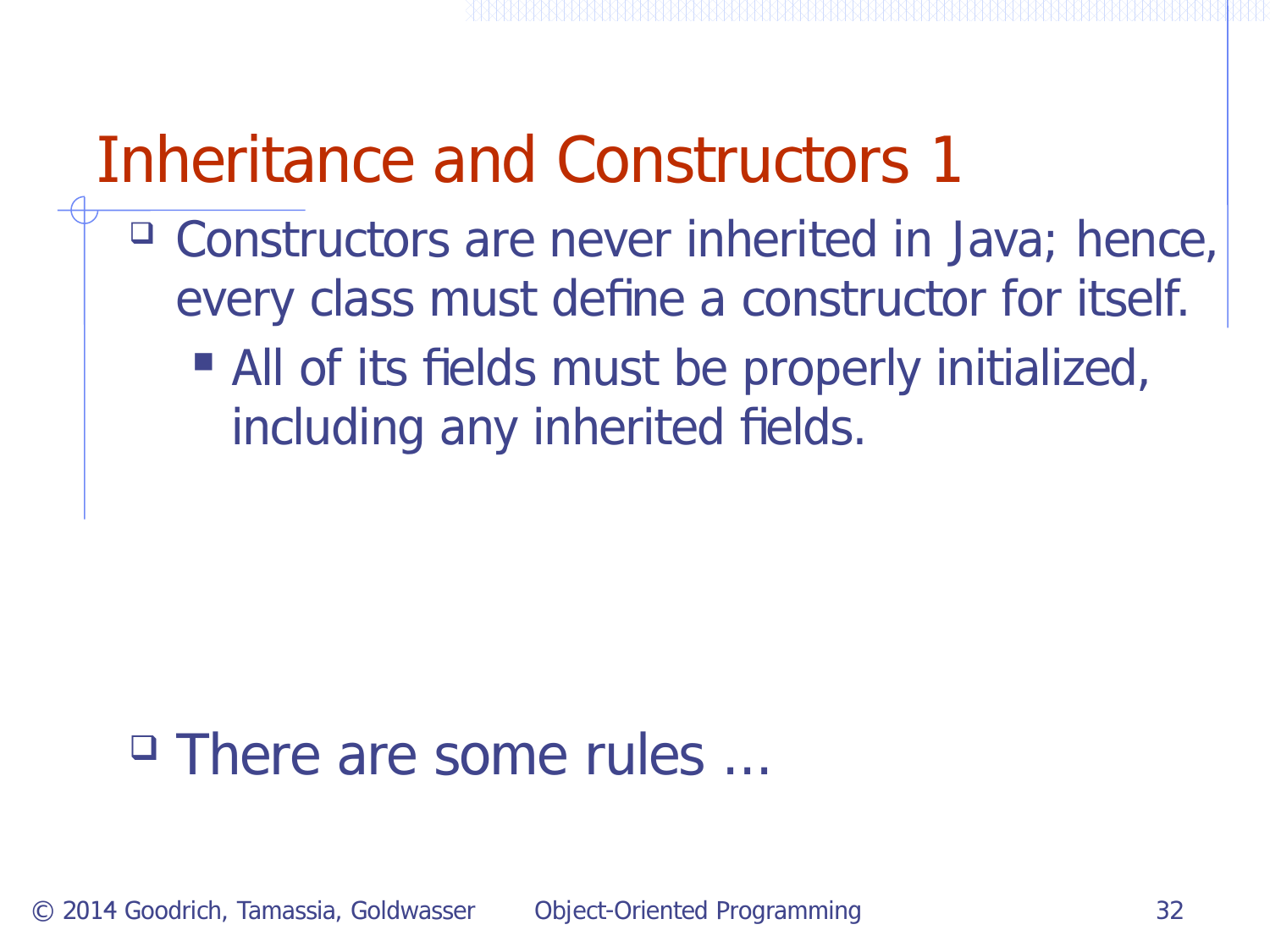

# Inheritance and Constructors 1
Constructors are never inherited in Java; hence, every class must define a constructor for itself.
All of its fields must be properly initialized, including any inherited fields.

There are some rules ...
© 2014 Goodrich, Tamassia, Goldwasser
Object-Oriented Programming
32